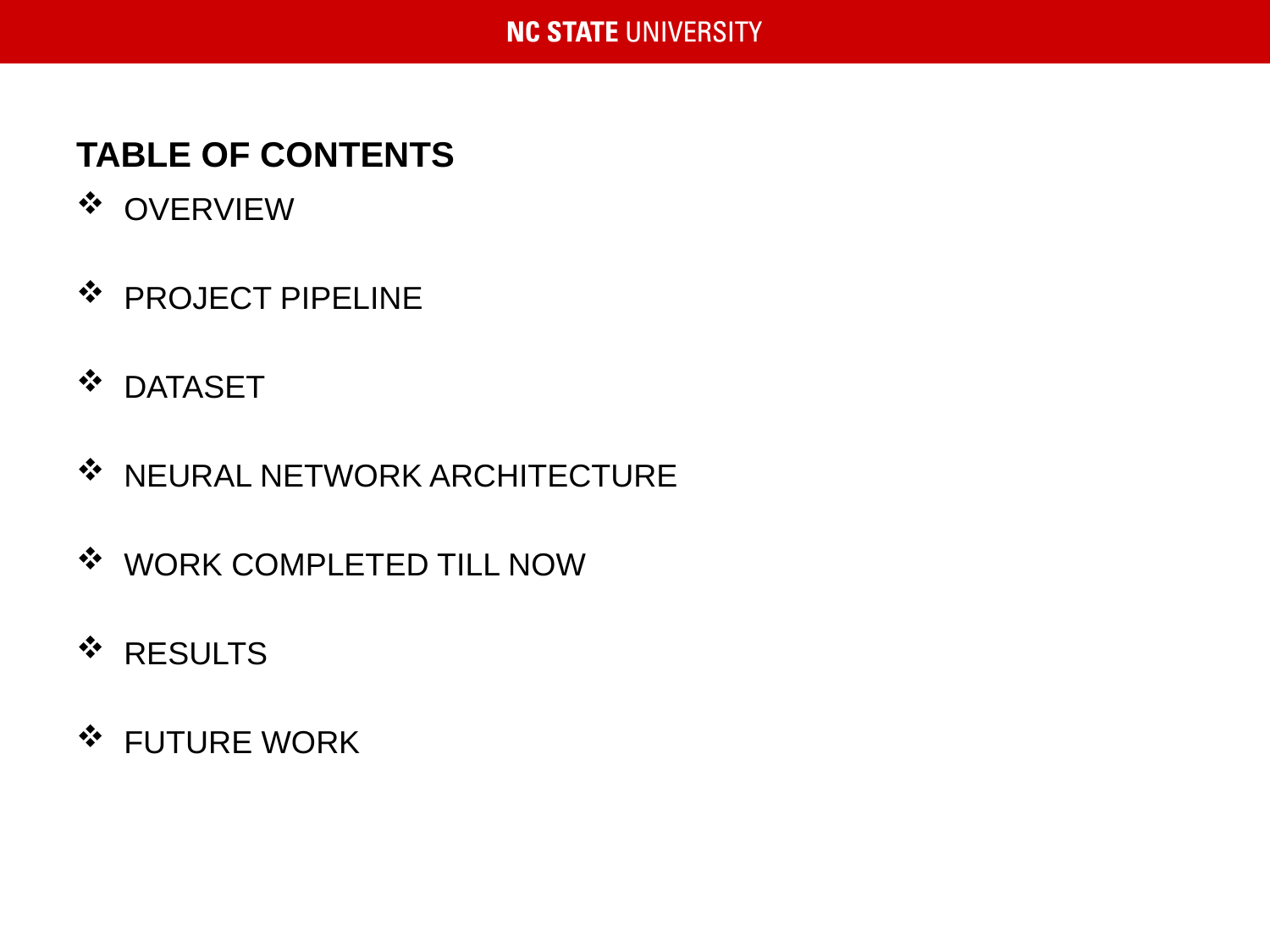

# TABLE OF CONTENTS
OVERVIEW

PROJECT PIPELINE

DATASET

NEURAL NETWORK ARCHITECTURE

WORK COMPLETED TILL NOW

RESULTS

FUTURE WORK